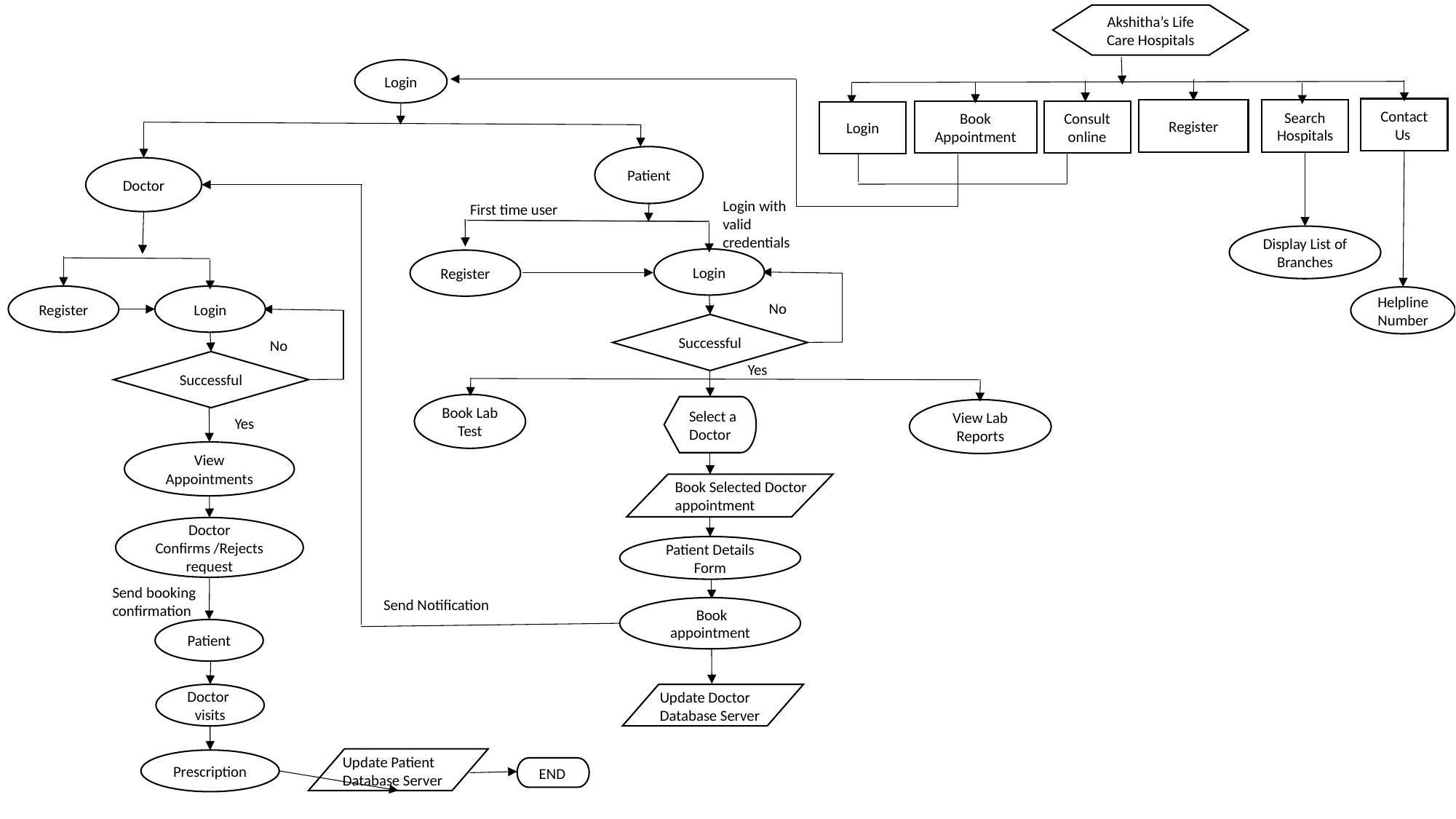

Akshitha’s Life Care Hospitals
Login
Contact Us
Register
Search Hospitals

Book Appointment

Consult online
Login
Patient
Doctor
Login with valid credentials
First time user
Display List of Branches

Login

Register

Register

Login

Helpline Number
No
Successful
No
Successful
Yes
Book Lab Test

View Lab Reports
Select a
Doctor
Yes
View Appointments
Book Selected Doctor appointment

Doctor Confirms /Rejects request
Patient Details Form
Send booking confirmation
Send Notification
 Book appointment
Patient
Update Doctor
Database Server
Doctor  visits

Update Patient
Database Server

Prescription

END